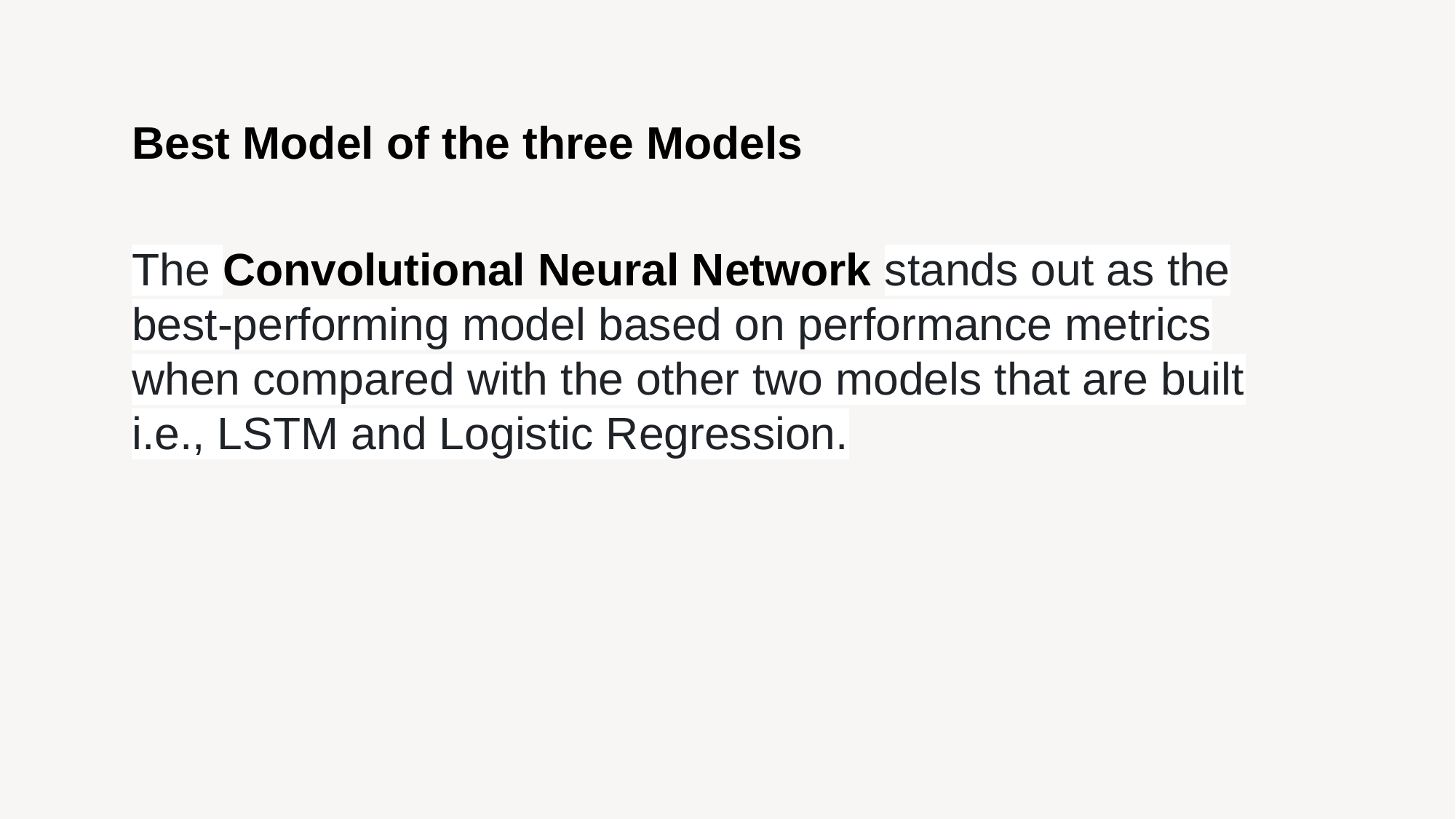

Best Model of the three Models
The Convolutional Neural Network stands out as the best-performing model based on performance metrics when compared with the other two models that are built i.e., LSTM and Logistic Regression.